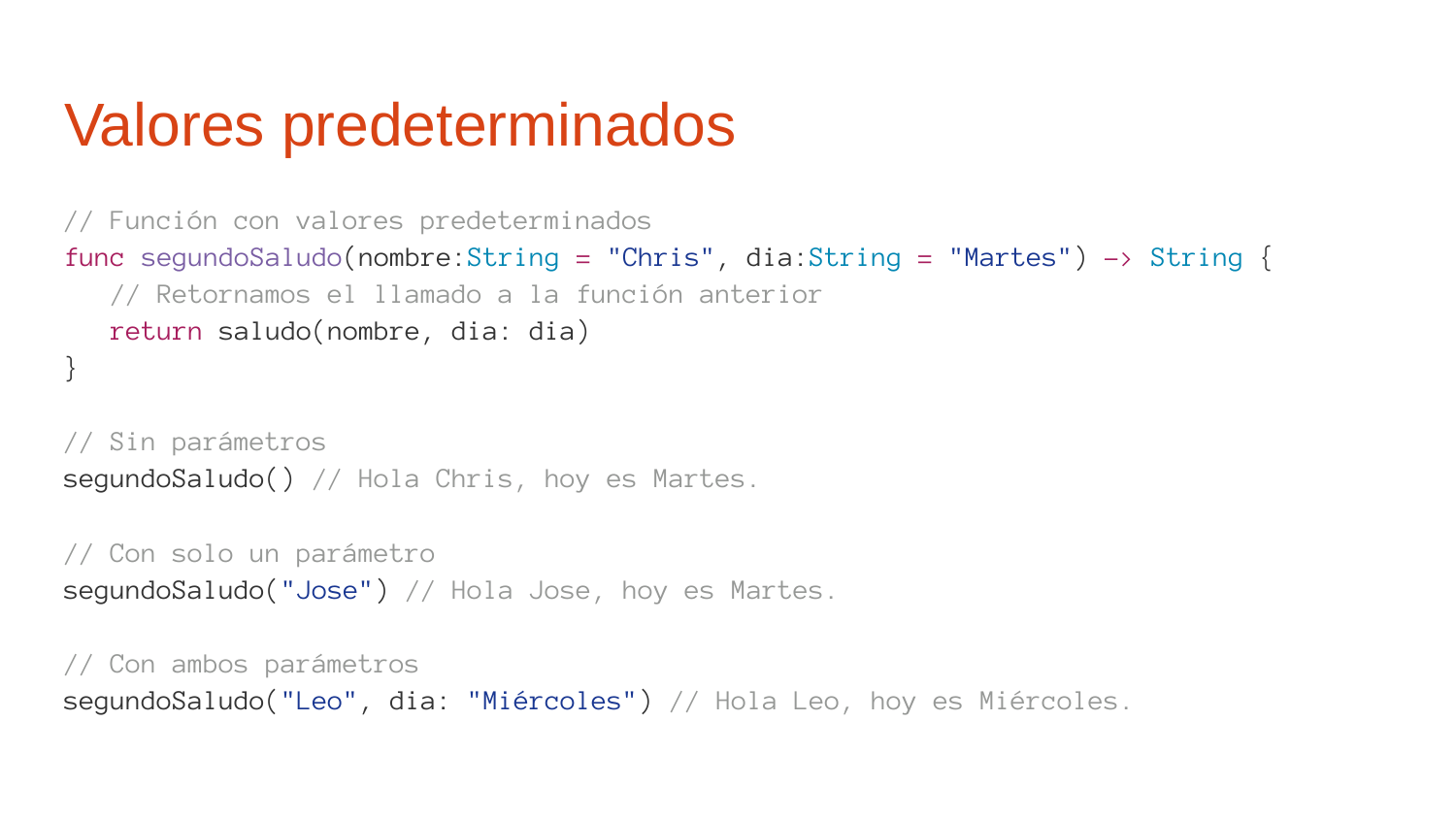

# Valores predeterminados
// Función con valores predeterminados
func segundoSaludo(nombre:String = "Chris", dia:String = "Martes") -> String {
   // Retornamos el llamado a la función anterior
   return saludo(nombre, dia: dia)
}

// Sin parámetros
segundoSaludo() // Hola Chris, hoy es Martes.
// Con solo un parámetro
segundoSaludo("Jose") // Hola Jose, hoy es Martes.
// Con ambos parámetros
segundoSaludo("Leo", dia: "Miércoles") // Hola Leo, hoy es Miércoles.